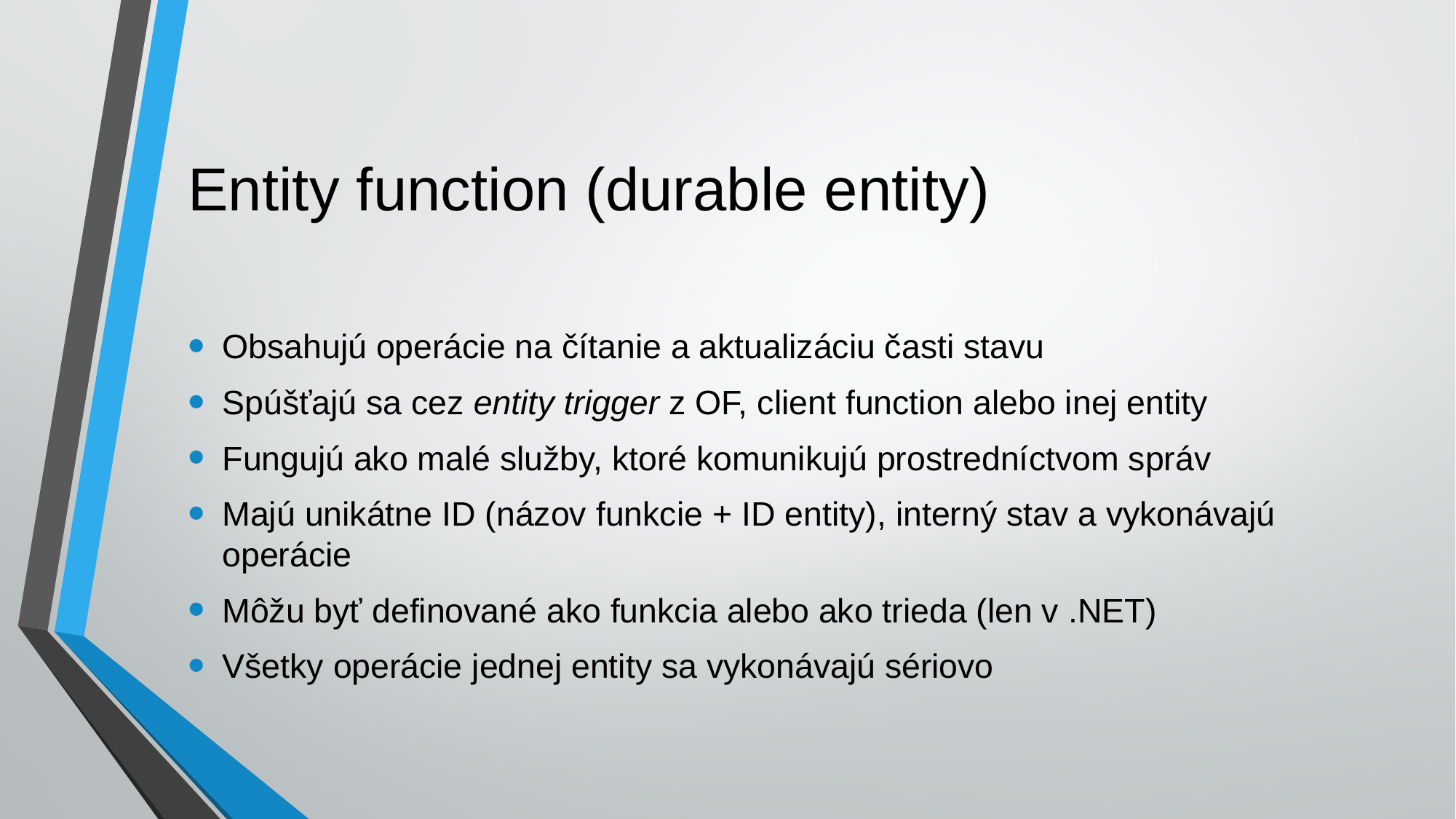

# Entity function (durable entity)
Obsahujú operácie na čítanie a aktualizáciu časti stavu
Spúšťajú sa cez entity trigger z OF, client function alebo inej entity
Fungujú ako malé služby, ktoré komunikujú prostredníctvom správ
Majú unikátne ID (názov funkcie + ID entity), interný stav a vykonávajú operácie
Môžu byť definované ako funkcia alebo ako trieda (len v .NET)
Všetky operácie jednej entity sa vykonávajú sériovo